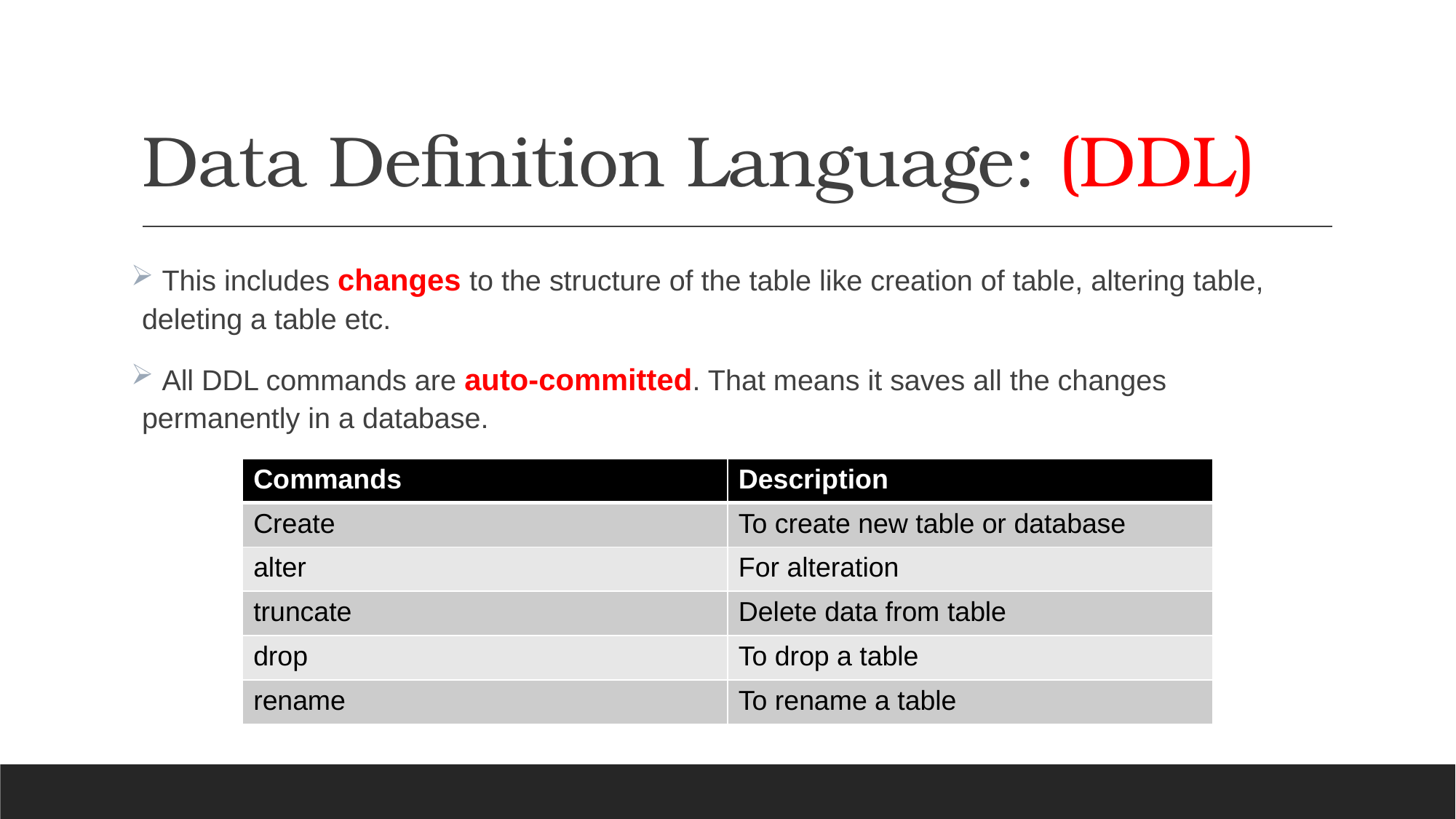

# Data Definition Language: (DDL)
 This includes changes to the structure of the table like creation of table, altering table, deleting a table etc.
 All DDL commands are auto-committed. That means it saves all the changes permanently in a database.

| Commands | Description |
| --- | --- |
| Create | To create new table or database |
| alter | For alteration |
| truncate | Delete data from table |
| drop | To drop a table |
| rename | To rename a table |